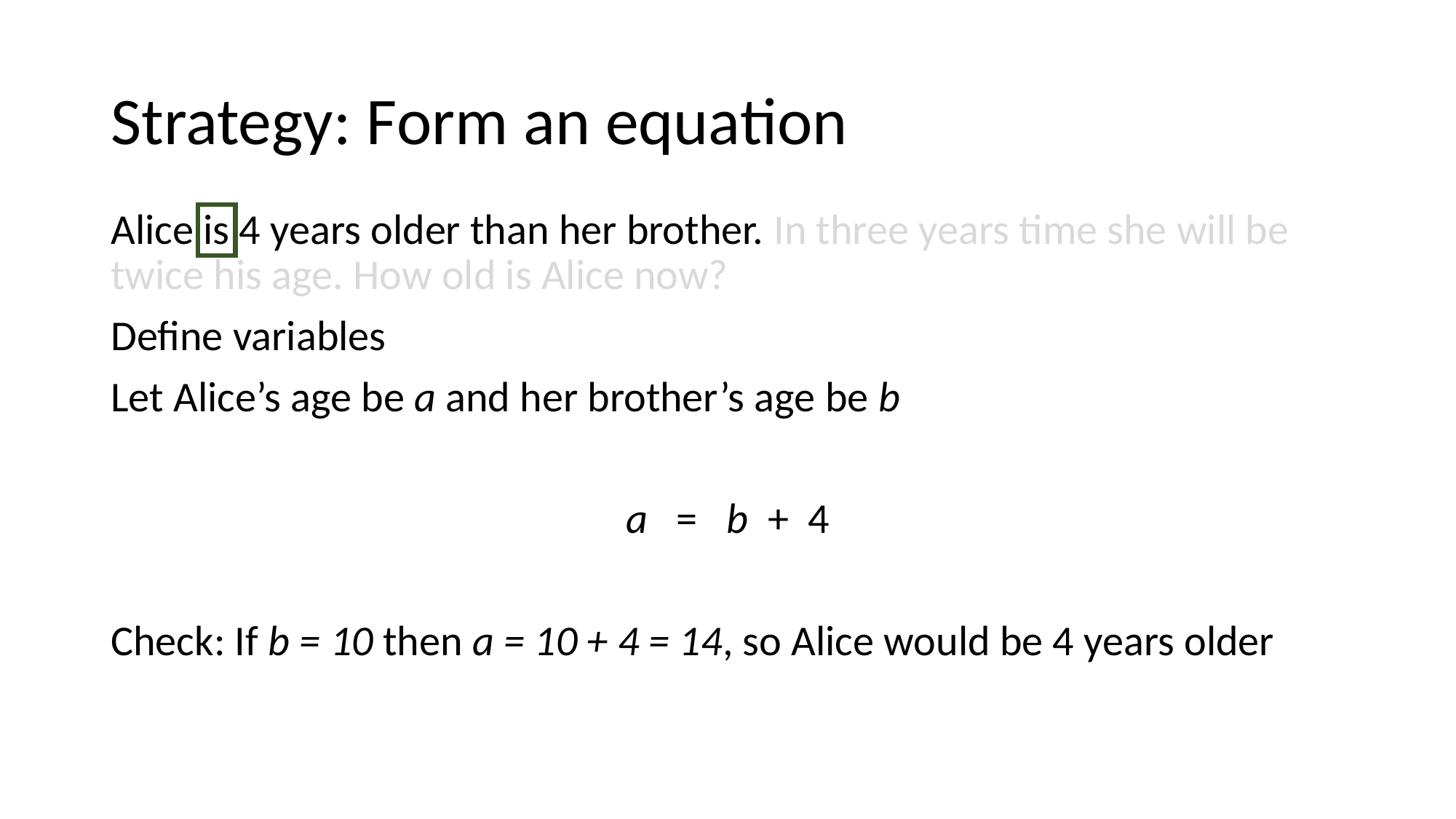

# Strategy: Form an equation
Alice is 4 years older than her brother. In three years time she will be twice his age. How old is Alice now?
Define variables
Let Alice’s age be a and her brother’s age be b

a   =   b  +  4

Check: If b = 10 then a = 10 + 4 = 14, so Alice would be 4 years older